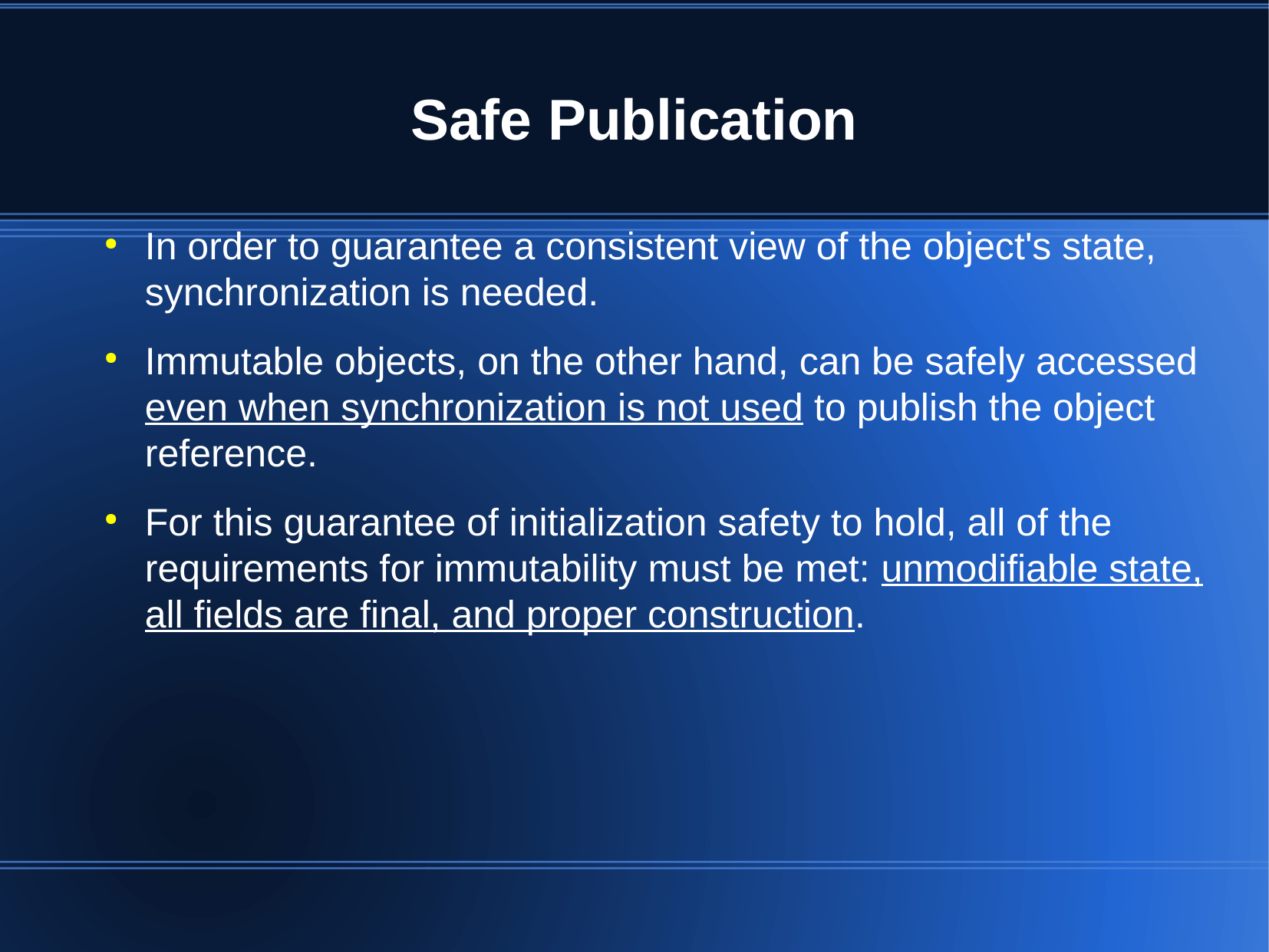

Safe Publication
In order to guarantee a consistent view of the object's state, synchronization is needed.
Immutable objects, on the other hand, can be safely accessed even when synchronization is not used to publish the object reference.
For this guarantee of initialization safety to hold, all of the requirements for immutability must be met: unmodifiable state, all fields are final, and proper construction.